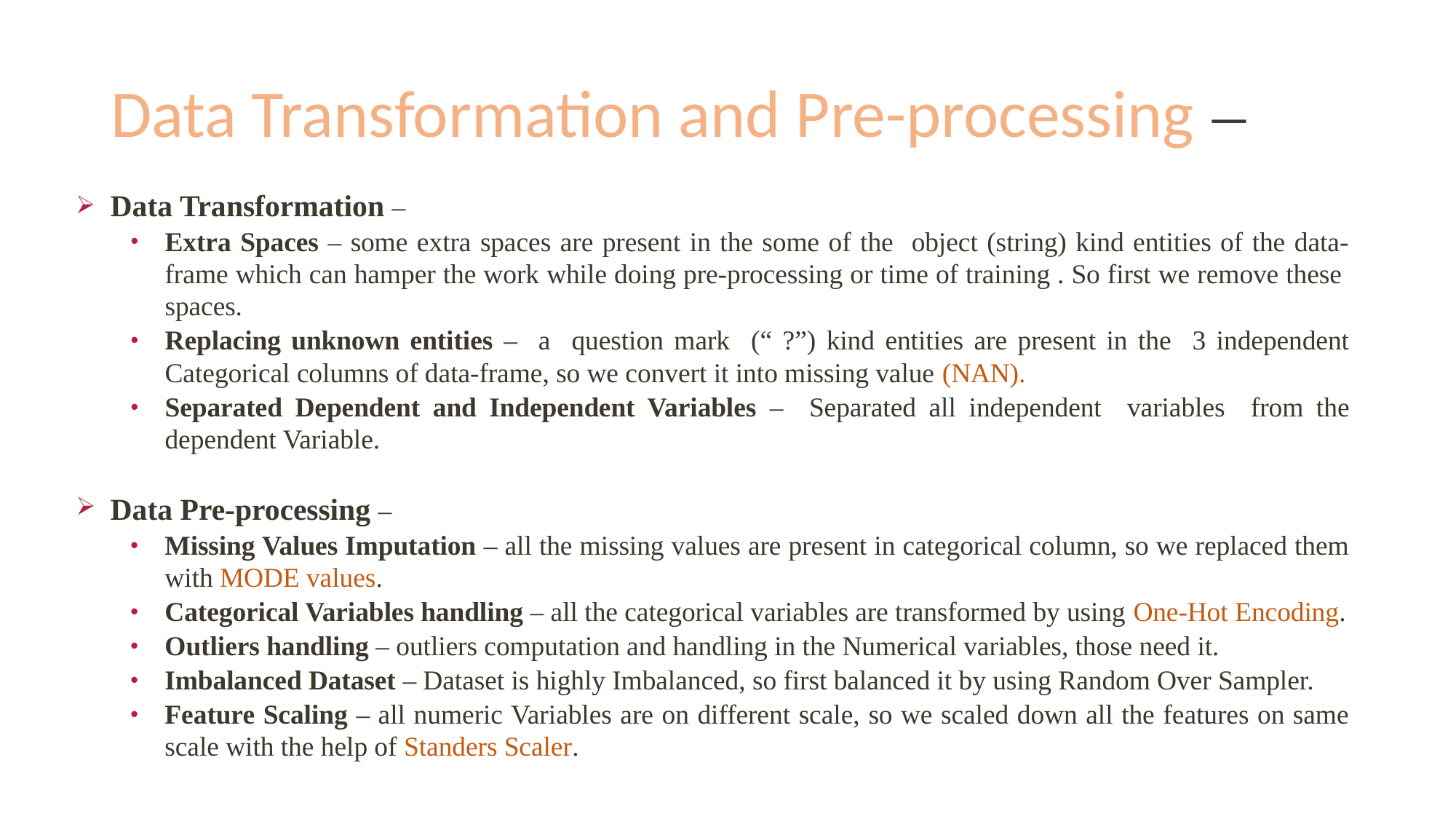

# Data Transformation and Pre-processing –
Data Transformation –
Extra Spaces – some extra spaces are present in the some of the  object (string) kind entities of the data-frame which can hamper the work while doing pre-processing or time of training . So first we remove these  spaces.
Replacing unknown entities –  a  question mark  (“ ?”) kind entities are present in the  3 independent Categorical columns of data-frame, so we convert it into missing value (NAN).
Separated Dependent and Independent Variables –  Separated all independent  variables  from the dependent Variable.

Data Pre-processing –
Missing Values Imputation – all the missing values are present in categorical column, so we replaced them with MODE values.
Categorical Variables handling – all the categorical variables are transformed by using One-Hot Encoding.
Outliers handling – outliers computation and handling in the Numerical variables, those need it.
Imbalanced Dataset – Dataset is highly Imbalanced, so first balanced it by using Random Over Sampler.
Feature Scaling – all numeric Variables are on different scale, so we scaled down all the features on same scale with the help of Standers Scaler.